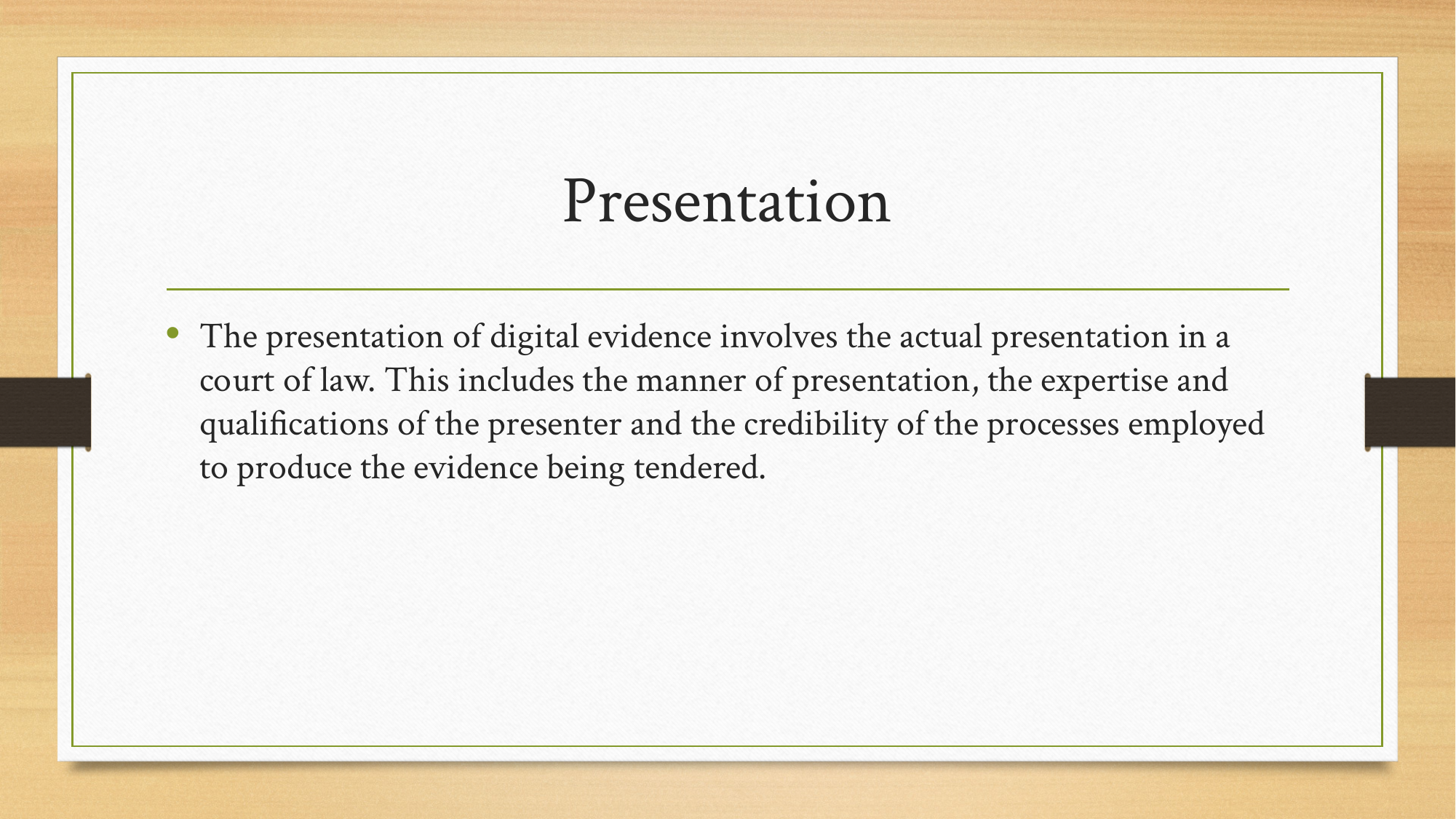

# Presentation
The presentation of digital evidence involves the actual presentation in a court of law. This includes the manner of presentation, the expertise and qualifications of the presenter and the credibility of the processes employed to produce the evidence being tendered.